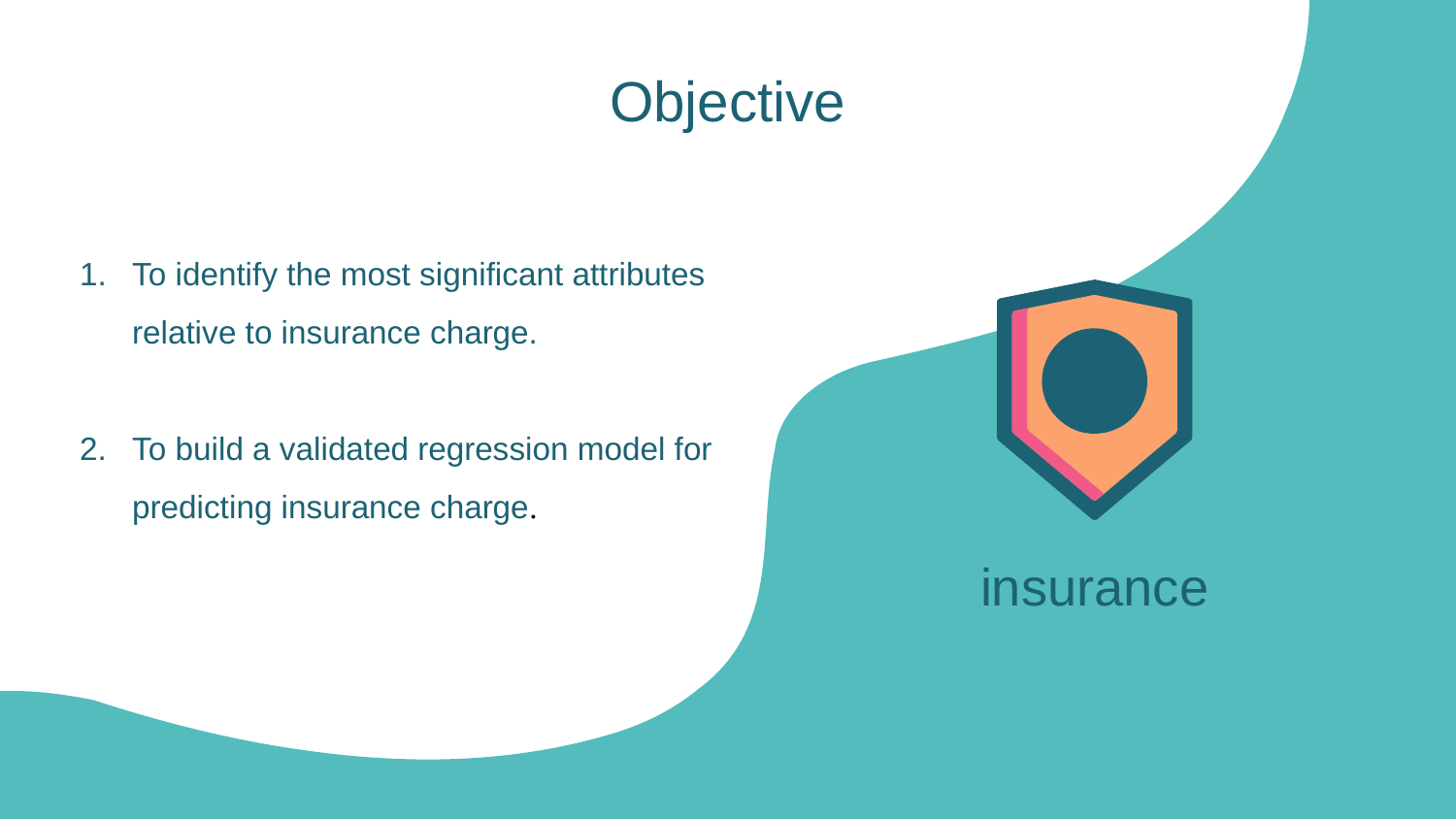

# Objective
To identify the most significant attributes relative to insurance charge.

To build a validated regression model for predicting insurance charge.

insurance